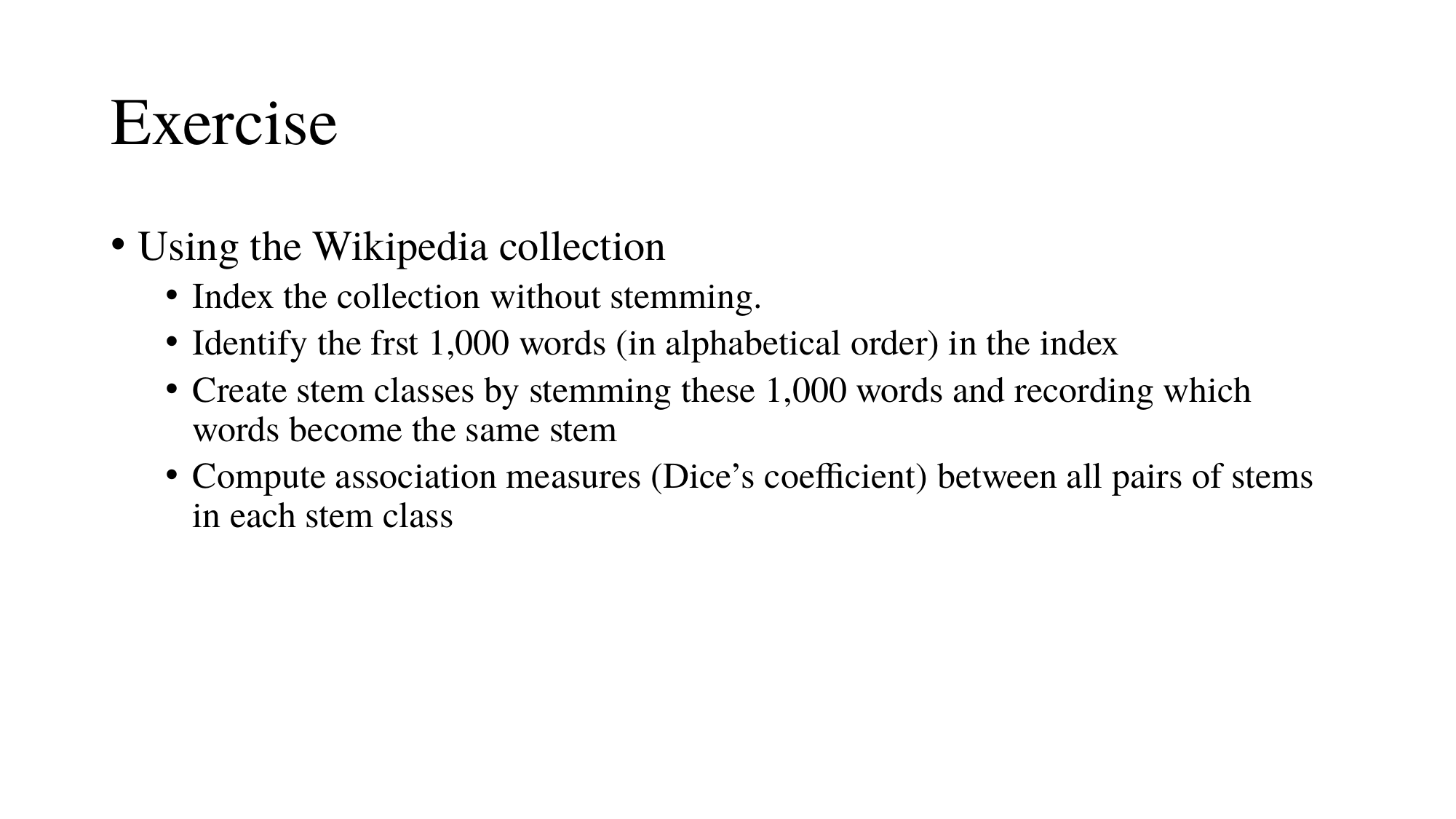

# Exercise
Using the Wikipedia collection
Index the collection without stemming.
Identify the frst 1,000 words (in alphabetical order) in the index
Create stem classes by stemming these 1,000 words and recording which
words become the same stem
Compute association measures (Dice’s coefficient) between all pairs of stems
in each stem class